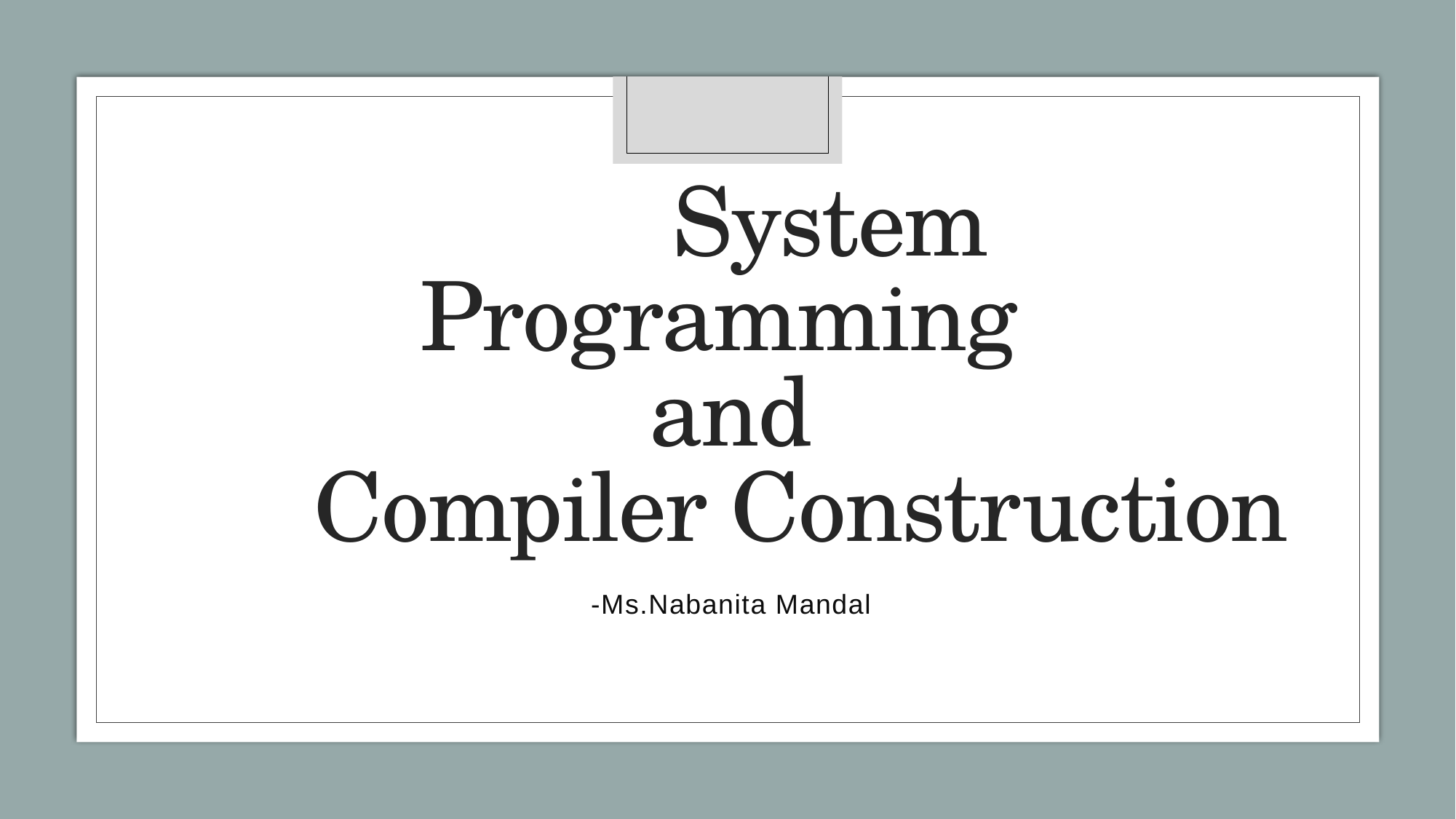

# System Programming  and       Compiler Construction
-Ms.Nabanita Mandal